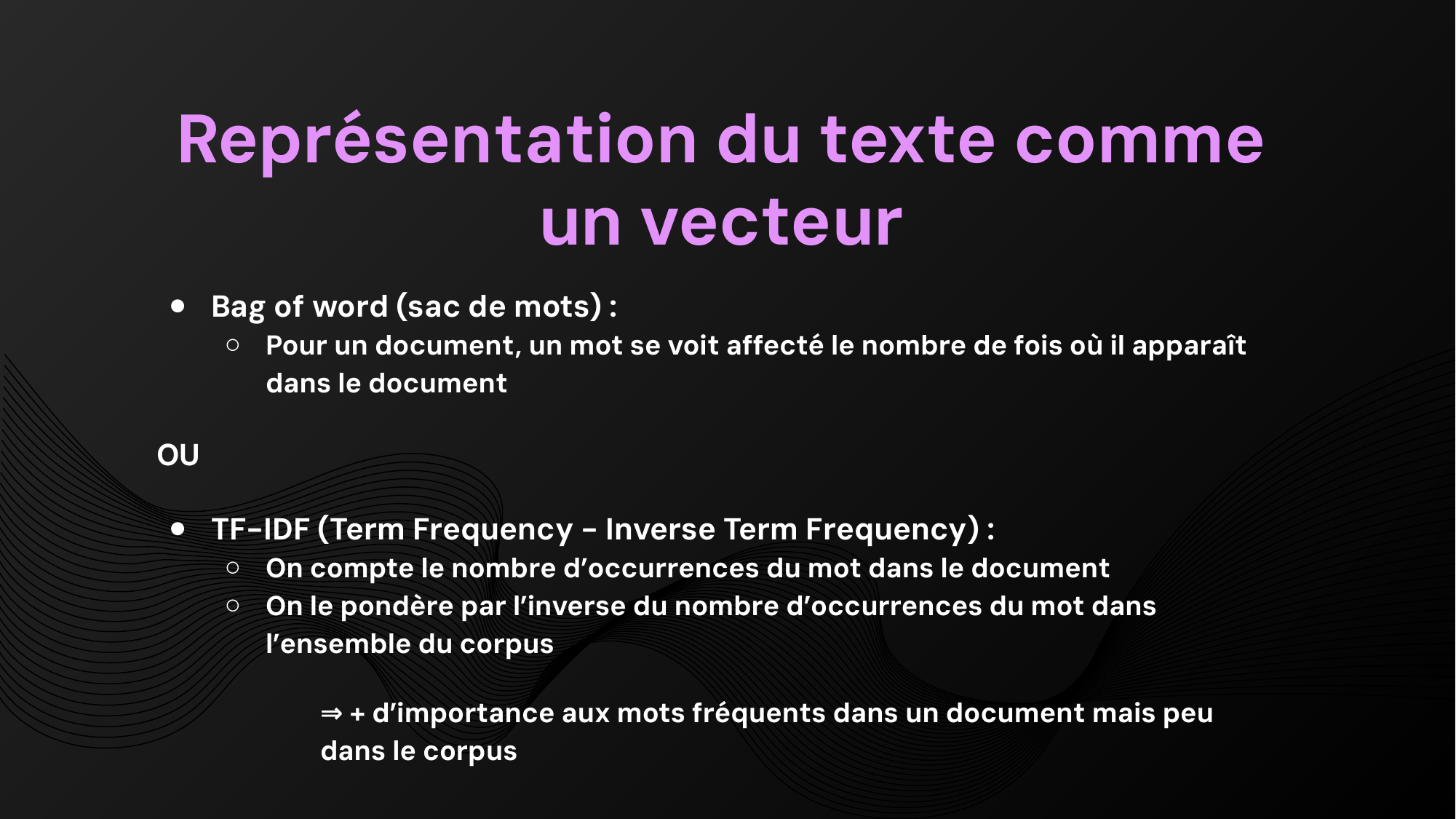

# Représentation du texte comme un vecteur
Bag of word (sac de mots) :
Pour un document, un mot se voit affecté le nombre de fois où il apparaît dans le document
OU
TF-IDF (Term Frequency - Inverse Term Frequency) :
On compte le nombre d’occurrences du mot dans le document
On le pondère par l’inverse du nombre d’occurrences du mot dans l’ensemble du corpus
⇒ + d’importance aux mots fréquents dans un document mais peu dans le corpus